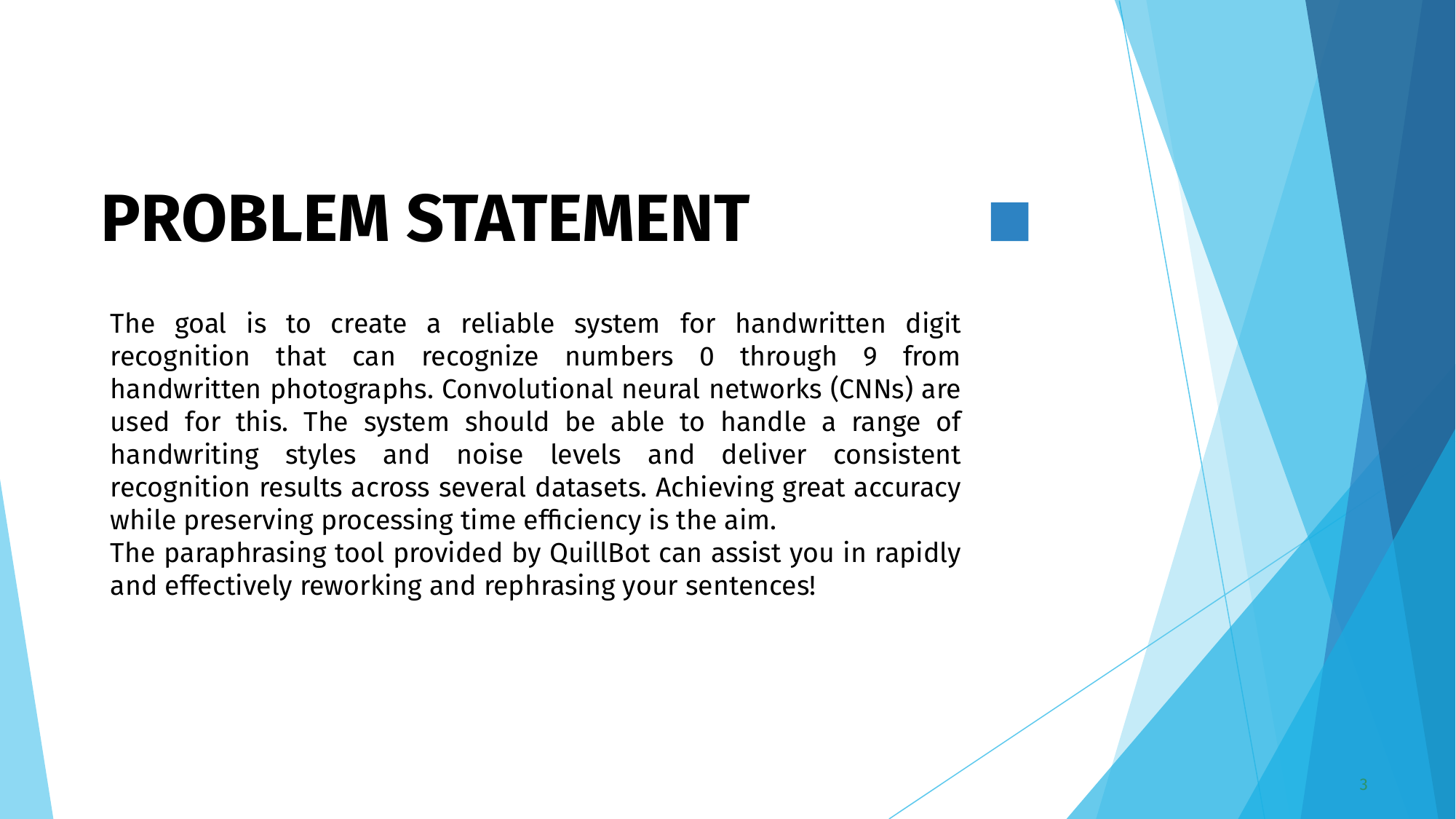

# PROBLEM STATEMENT

The goal is to create a reliable system for handwritten digit recognition that can recognize numbers 0 through 9 from handwritten photographs. Convolutional neural networks (CNNs) are used for this. The system should be able to handle a range of handwriting styles and noise levels and deliver consistent recognition results across several datasets. Achieving great accuracy while preserving processing time efficiency is the aim.
The paraphrasing tool provided by QuillBot can assist you in rapidly and effectively reworking and rephrasing your sentences!
3